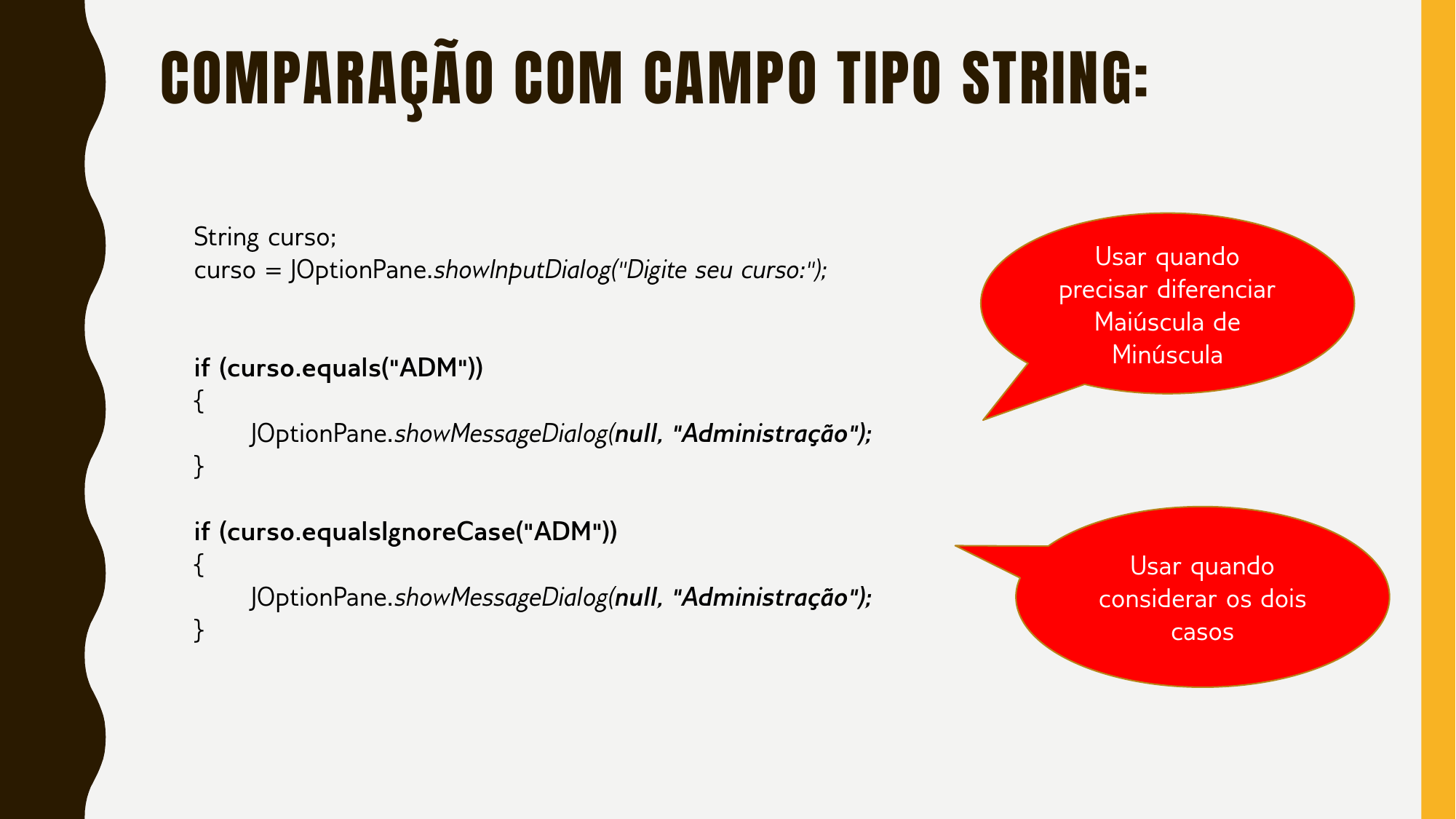

# Comparação com campo tipo String:
String curso;
curso = JOptionPane.showInputDialog("Digite seu curso:");

if (curso.equals("ADM"))
{
       JOptionPane.showMessageDialog(null, "Administração");
}

if (curso.equalsIgnoreCase("ADM"))
{
       JOptionPane.showMessageDialog(null, "Administração");
}

Usar quando precisar diferenciar Maiúscula de Minúscula
Usar quando considerar os dois casos